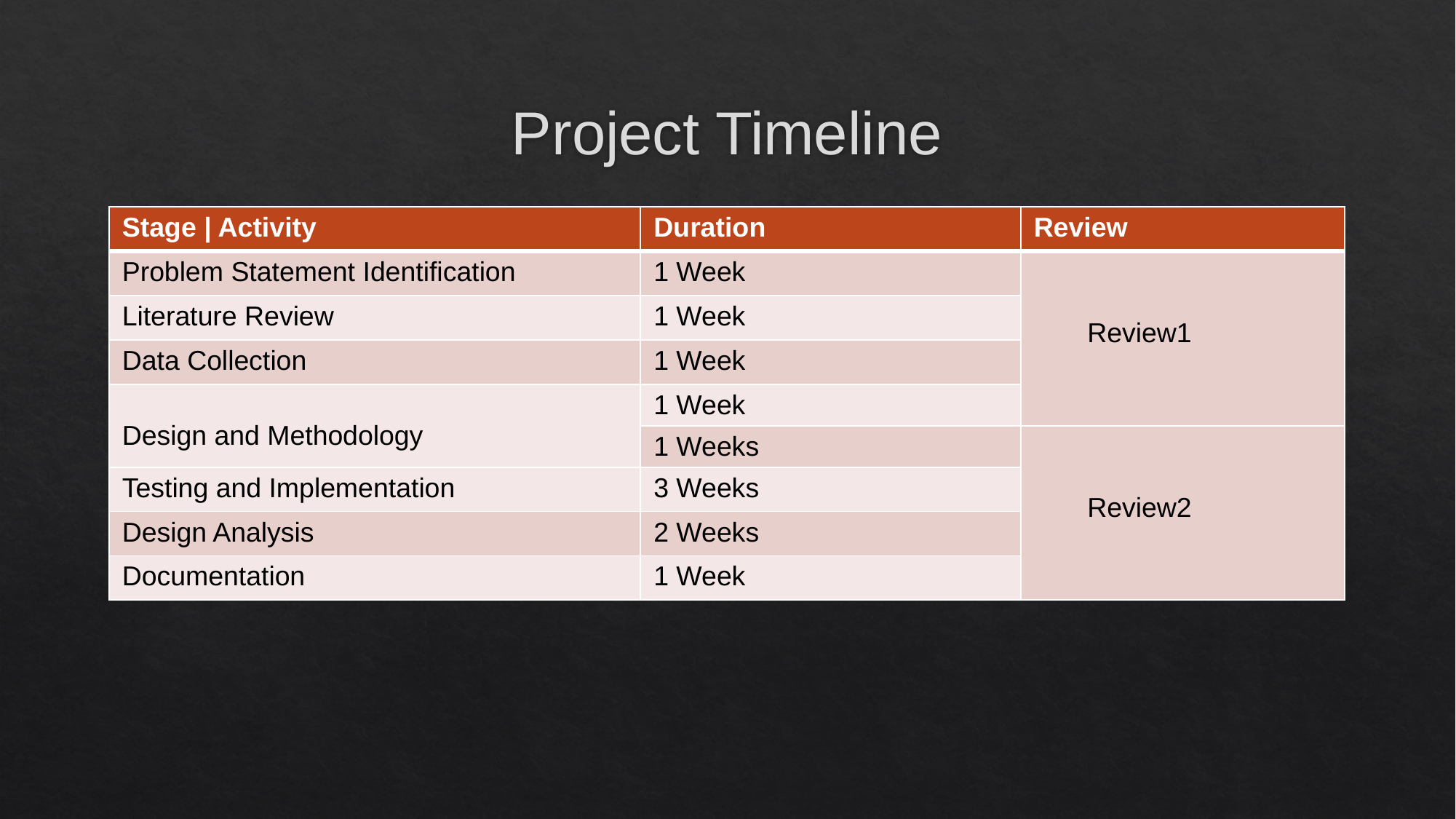

# Project Timeline
| Stage | Activity | Duration | Review |
| --- | --- | --- |
| Problem Statement Identification | 1 Week | Review1 |
| Literature Review | 1 Week |  |
| Data Collection | 1 Week |  |
| Design and Methodology | 1 Week |  |
|  | 1 Weeks | Review2 |
| Testing and Implementation | 3 Weeks |  |
| Design Analysis | 2 Weeks |  |
| Documentation | 1 Week |  |